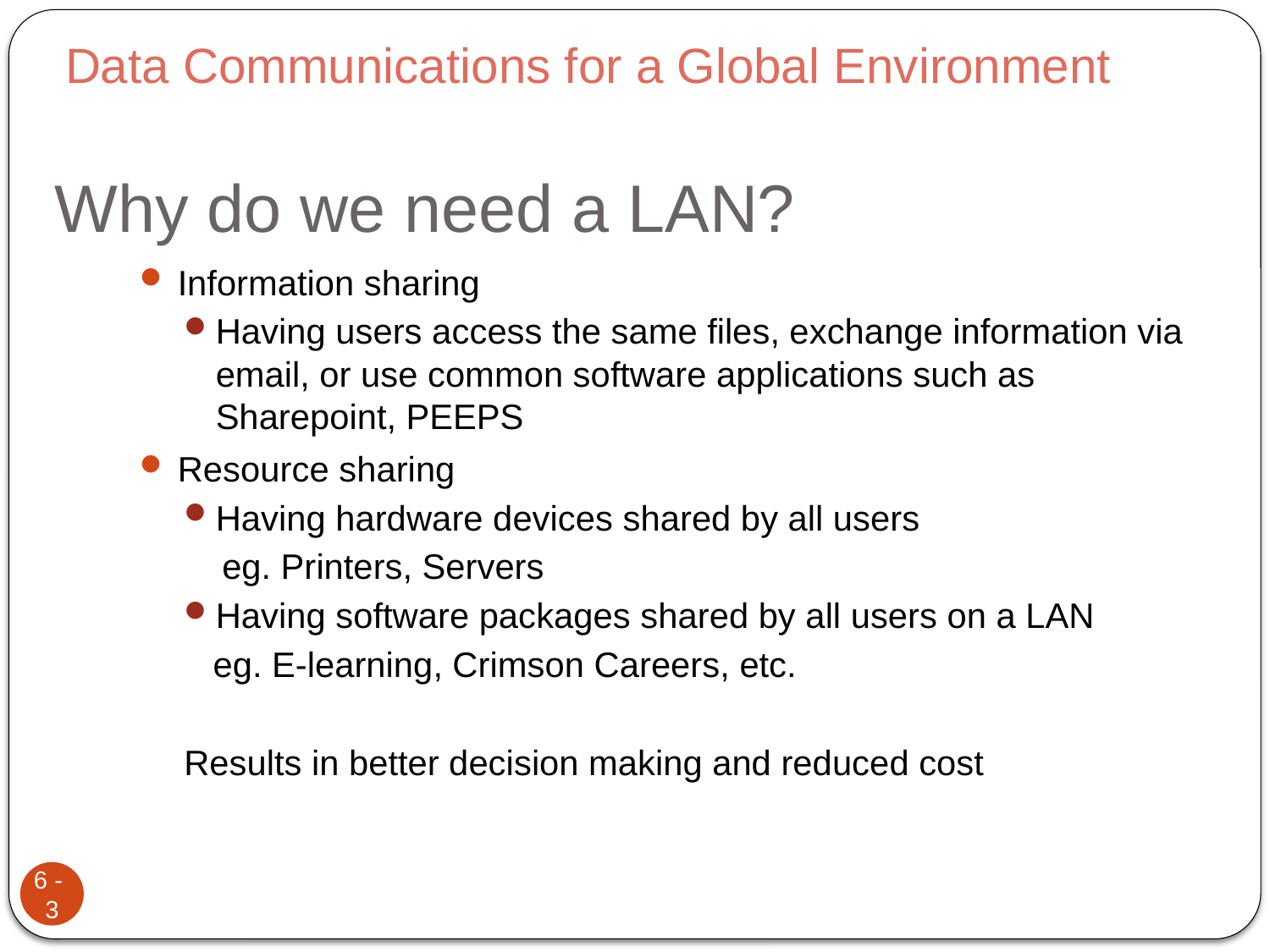

Data Communications for a Global Environment
# Why do we need a LAN?
Information sharing
Having users access the same files, exchange information via email, or use common software applications such as Sharepoint, PEEPS
Resource sharing
Having hardware devices shared by all users
eg. Printers, Servers
Having software packages shared by all users on a LAN
   eg. E-learning, Crimson Careers, etc.

Results in better decision making and reduced cost

6 - 3